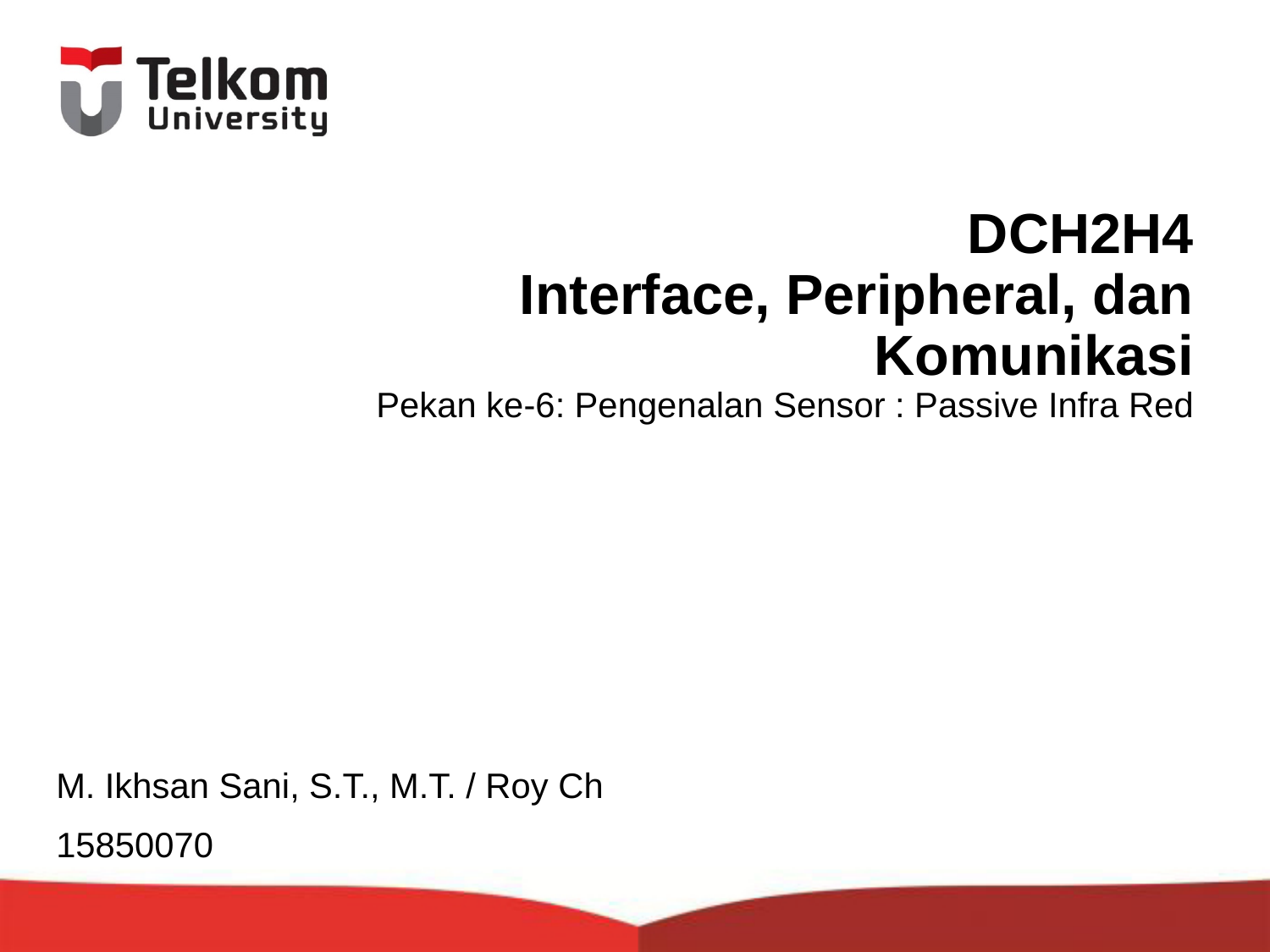

# DCH2H4 Interface, Peripheral, dan Komunikasi
Pekan ke-6: Pengenalan Sensor : Passive Infra Red
M. Ikhsan Sani, S.T., M.T. / Roy Ch
15850070